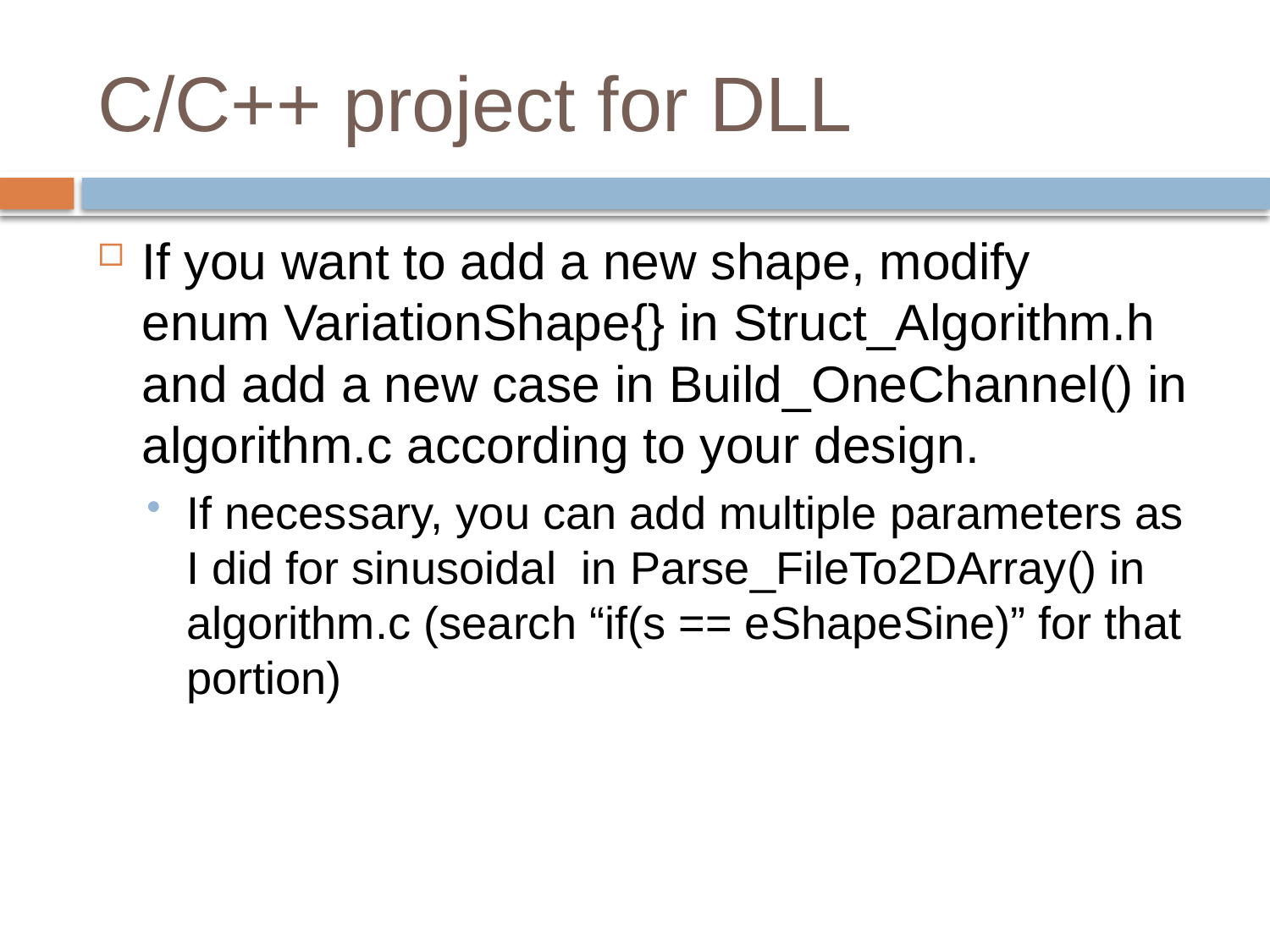

# C/C++ project for DLL
If you want to add a new shape, modify
enum VariationShape{} in Struct_Algorithm.h and add a new case in Build_OneChannel() in algorithm.c according to your design.
If necessary, you can add multiple parameters as I did for sinusoidal  in Parse_FileTo2DArray() in algorithm.c (search “if(s == eShapeSine)” for that portion)